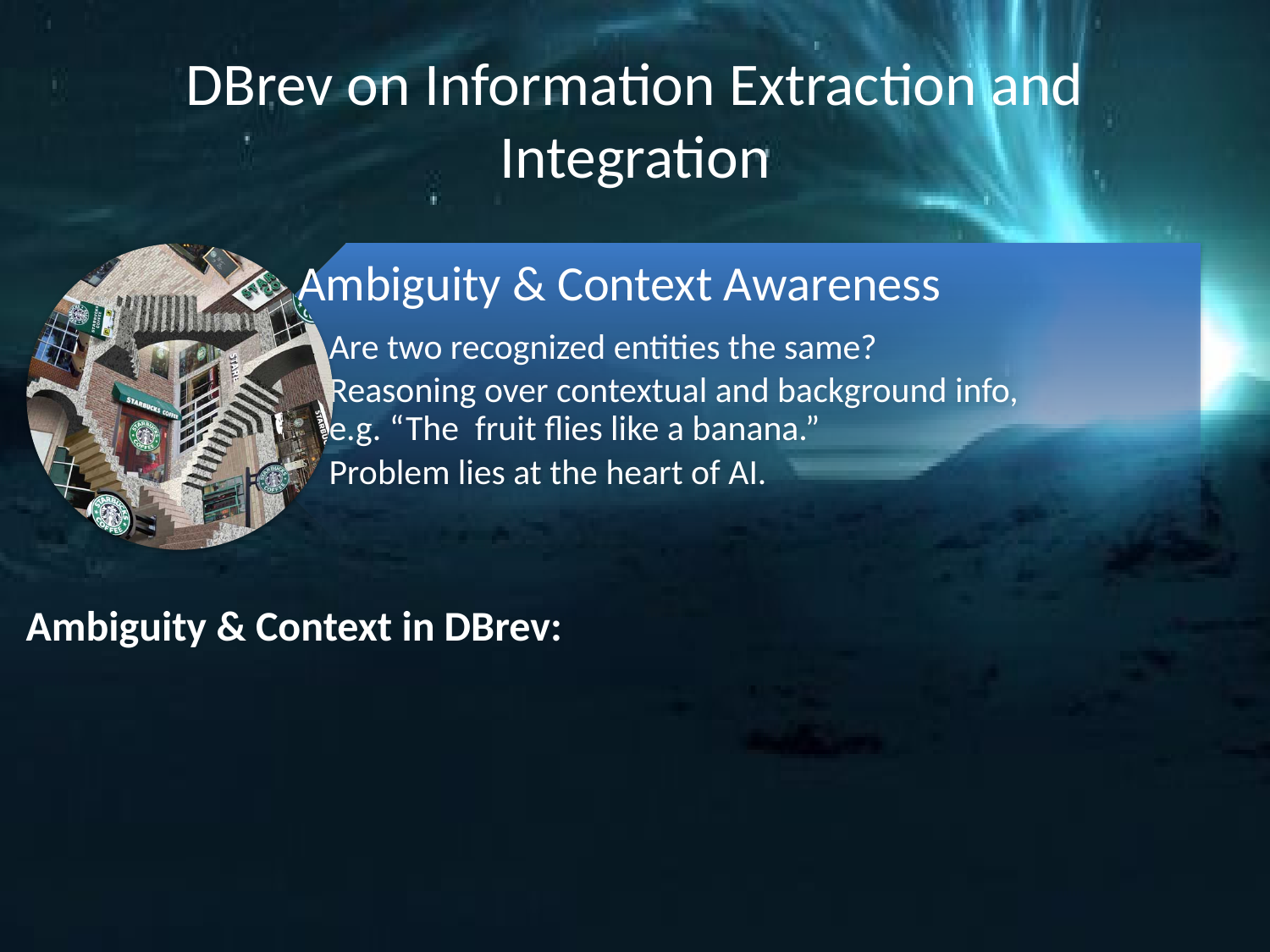

# DBrev on Information Extraction and Integration
Ambiguity & Context Awareness
Are two recognized entities the same?
Reasoning over contextual and background info, e.g. “The  fruit flies like a banana.”
Problem lies at the heart of AI.
Ambiguity & Context in DBrev: